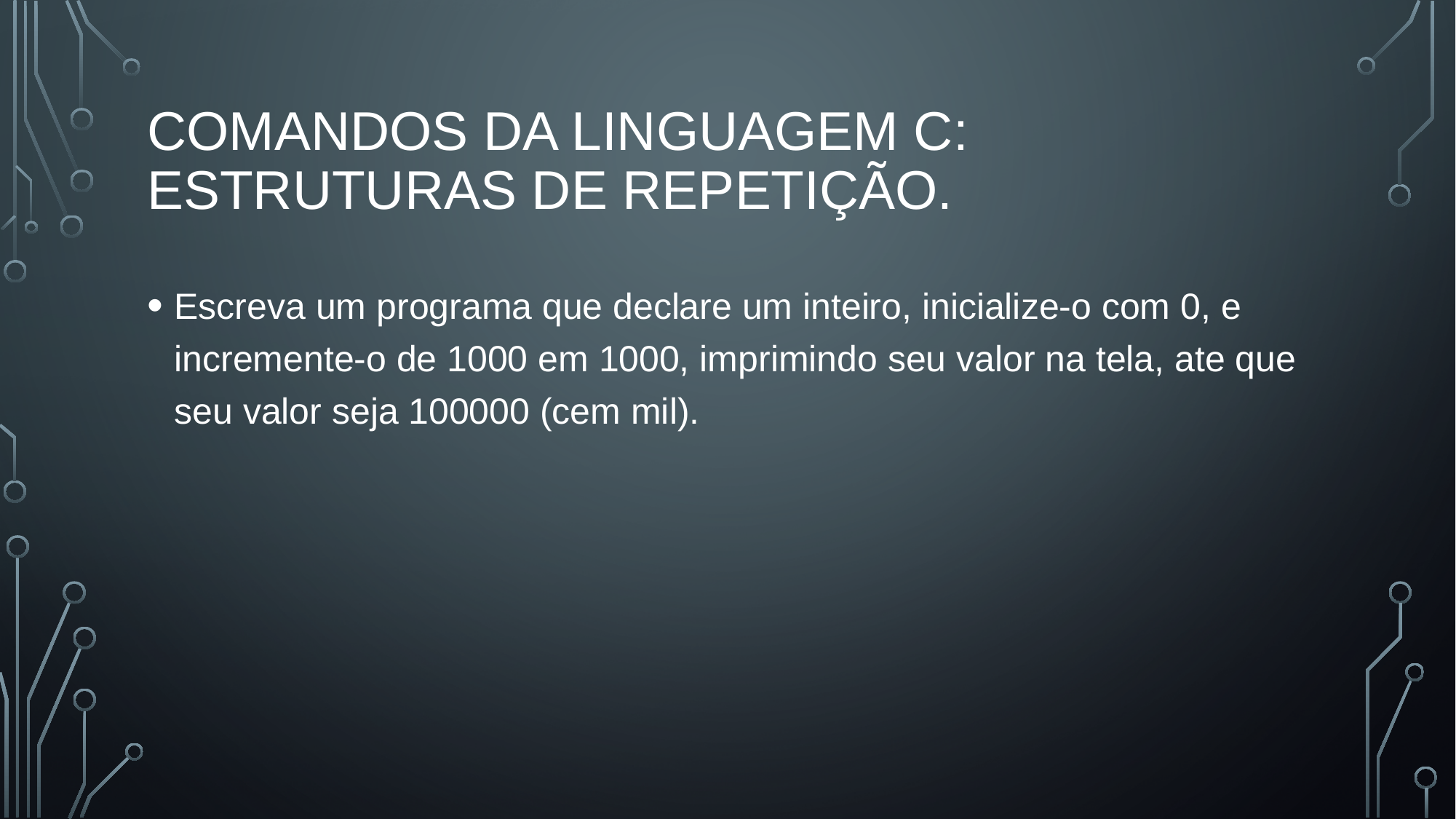

# Comandos da Linguagem C: Estruturas de repetição.
Escreva um programa que declare um inteiro, inicialize-o com 0, e incremente-o de 1000 em 1000, imprimindo seu valor na tela, ate que seu valor seja 100000 (cem mil).